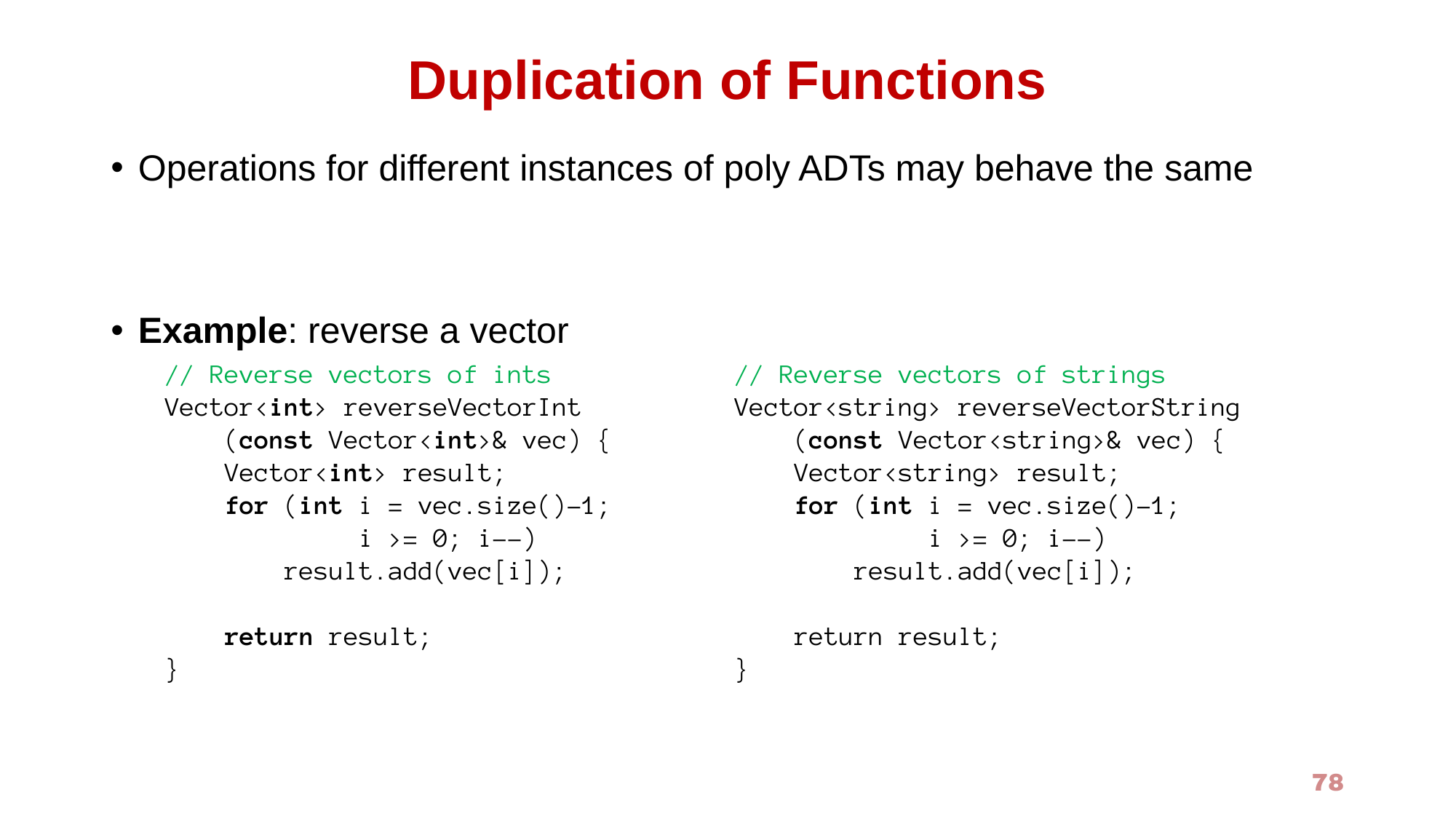

# Duplication of Functions
Operations for different instances of poly ADTs may behave the same

Example: reverse a vector

// Reverse vectors of ints
Vector<int> reverseVectorInt
    (const Vector<int>& vec) {
    Vector<int> result;
    for (int i = vec.size()-1;
             i >= 0; i--)
        result.add(vec[i]);

    return result;
}
// Reverse vectors of strings
Vector<string> reverseVectorString
    (const Vector<string>& vec) {
    Vector<string> result;
    for (int i = vec.size()-1;
             i >= 0; i--)
        result.add(vec[i]);

    return result;
}
78